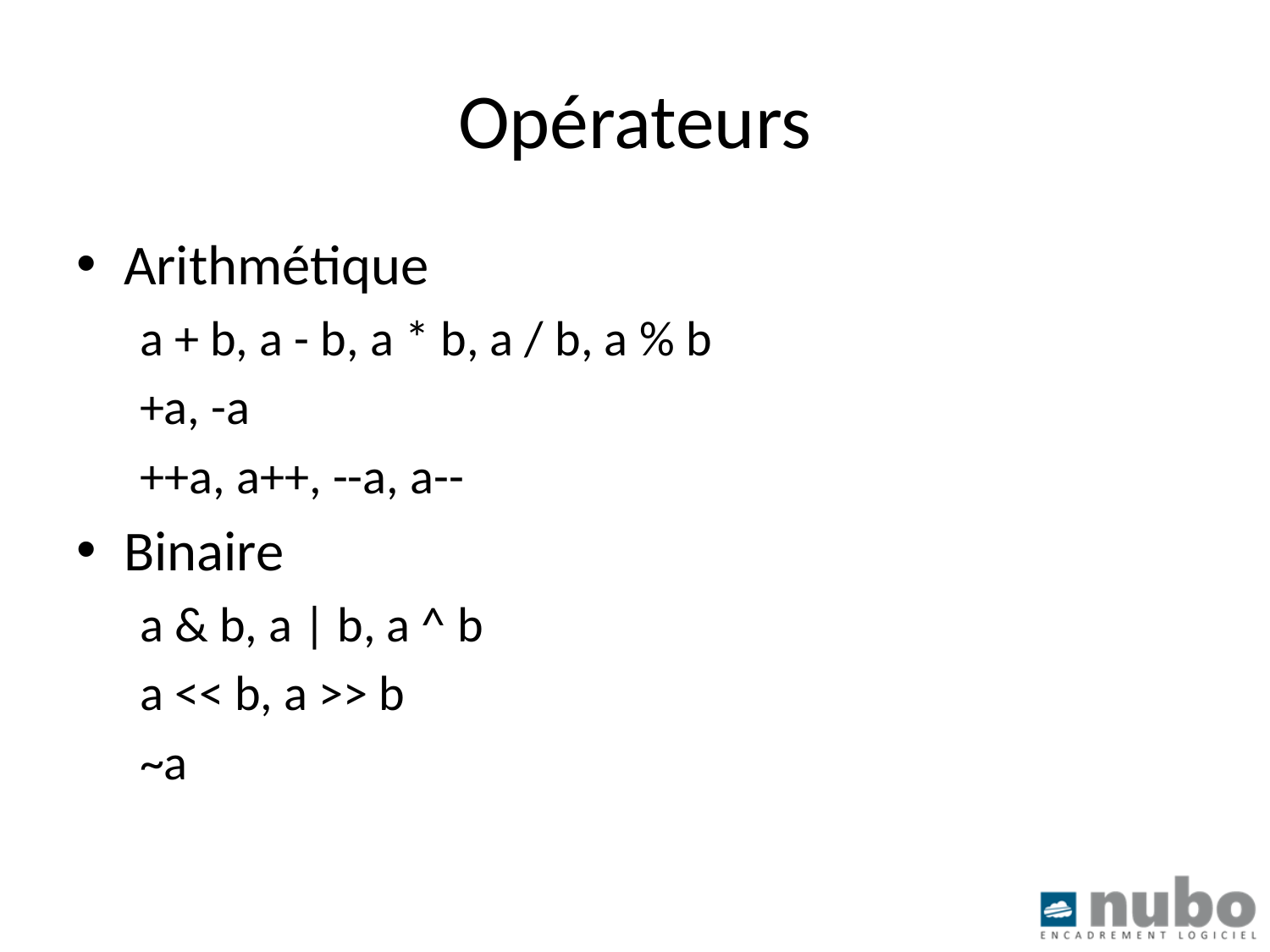

# Opérateurs
Arithmétique
a + b, a - b, a * b, a / b, a % b
+a, -a
++a, a++, --a, a--
Binaire
a & b, a | b, a ^ b
a << b, a >> b
~a